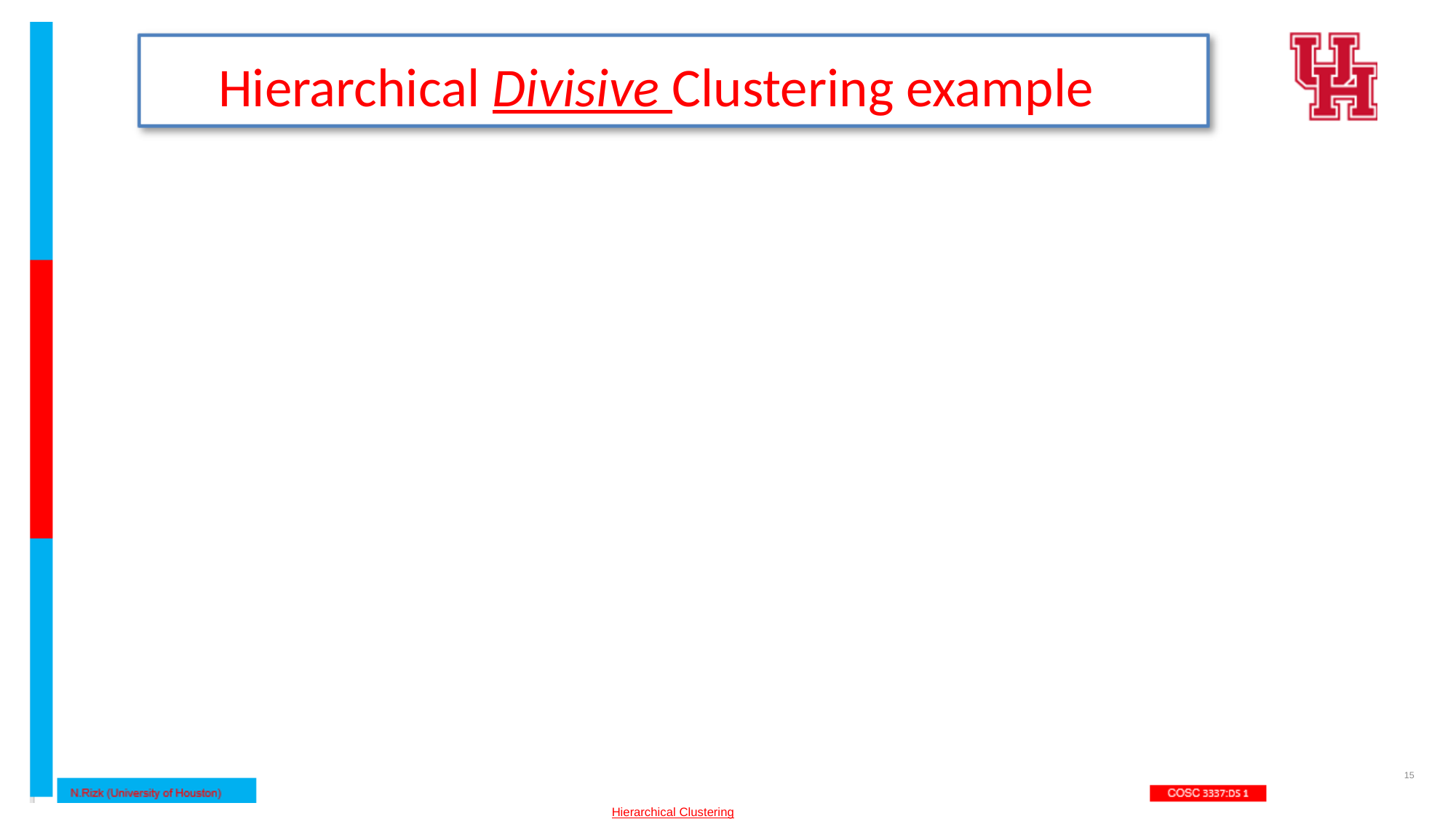

# Hierarchical Divisive Clustering example
15
Hierarchical Clustering